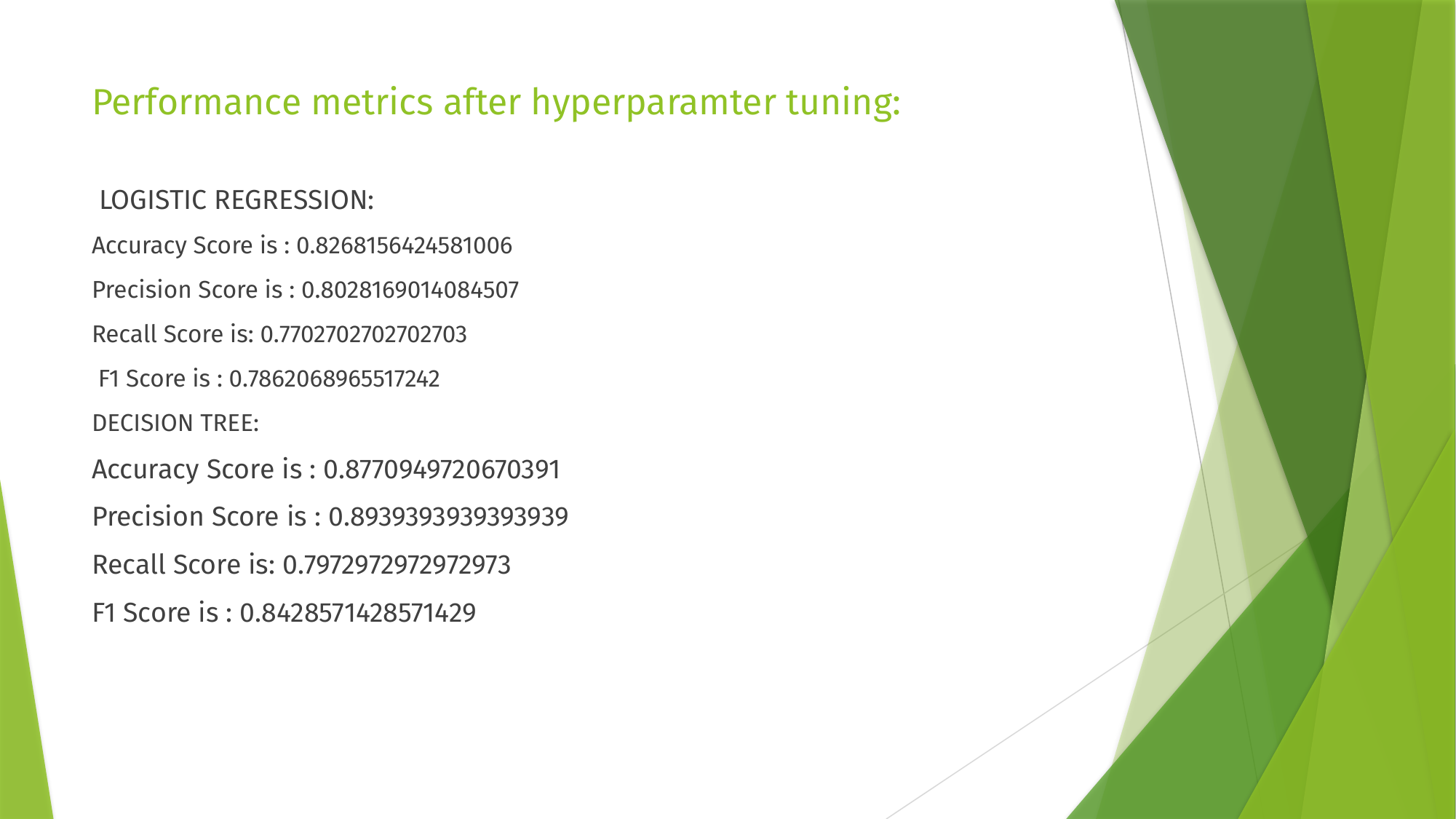

# Performance metrics after hyperparamter tuning:
 LOGISTIC REGRESSION:
Accuracy Score is : 0.8268156424581006
Precision Score is : 0.8028169014084507
Recall Score is: 0.7702702702702703
 F1 Score is : 0.7862068965517242
DECISION TREE:
Accuracy Score is : 0.8770949720670391
Precision Score is : 0.8939393939393939
Recall Score is: 0.7972972972972973
F1 Score is : 0.8428571428571429